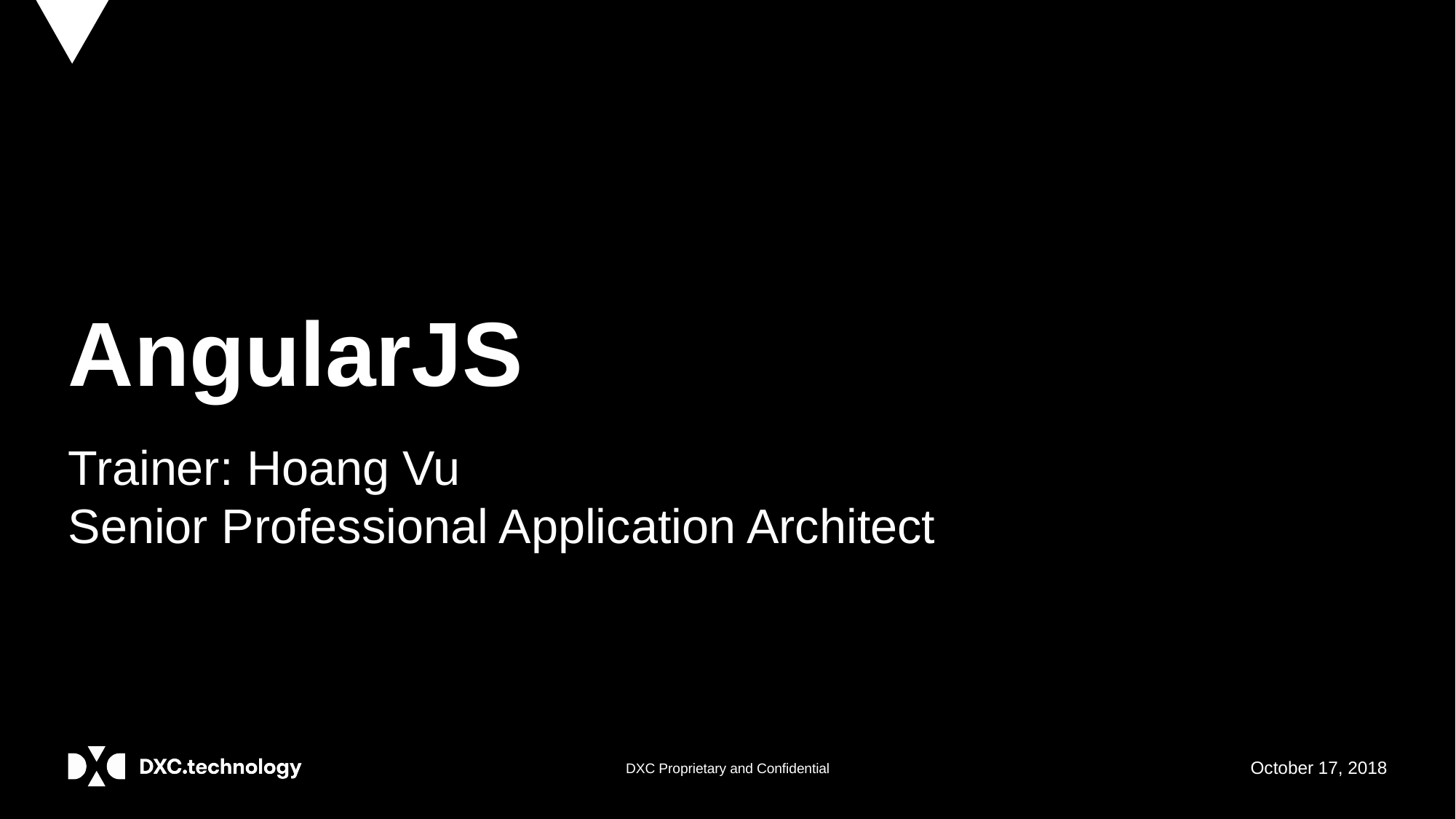

# AngularJS
Trainer: Hoang Vu
Senior Professional Application Architect